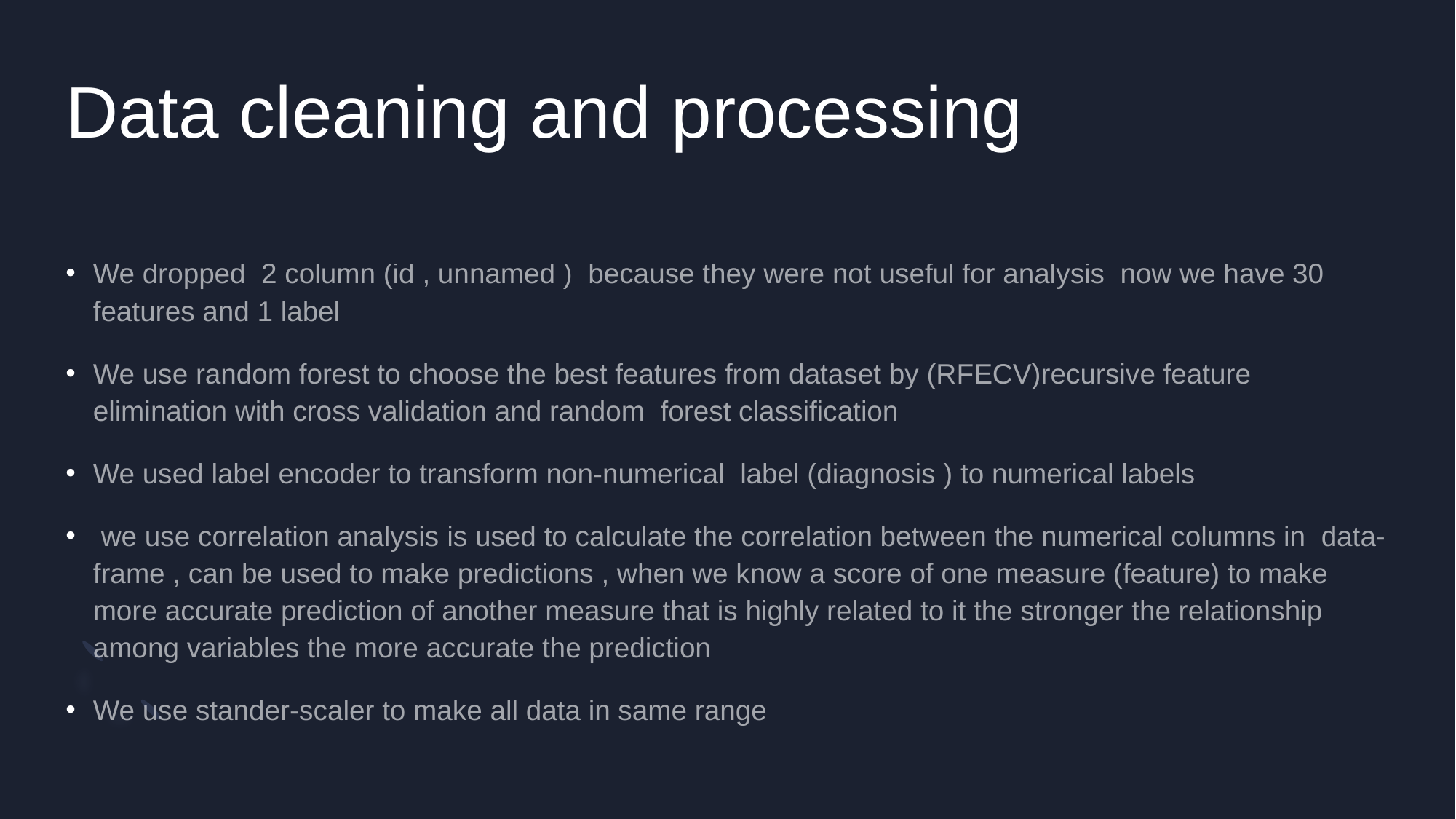

# Data cleaning and processing
We dropped  2 column (id , unnamed )  because they were not useful for analysis  now we have 30  features and 1 label
We use random forest to choose the best features from dataset by (RFECV)recursive feature elimination with cross validation and random  forest classification
We used label encoder to transform non-numerical  label (diagnosis ) to numerical labels
 we use correlation analysis is used to calculate the correlation between the numerical columns in  data-frame , can be used to make predictions , when we know a score of one measure (feature) to make more accurate prediction of another measure that is highly related to it the stronger the relationship among variables the more accurate the prediction
We use stander-scaler to make all data in same range